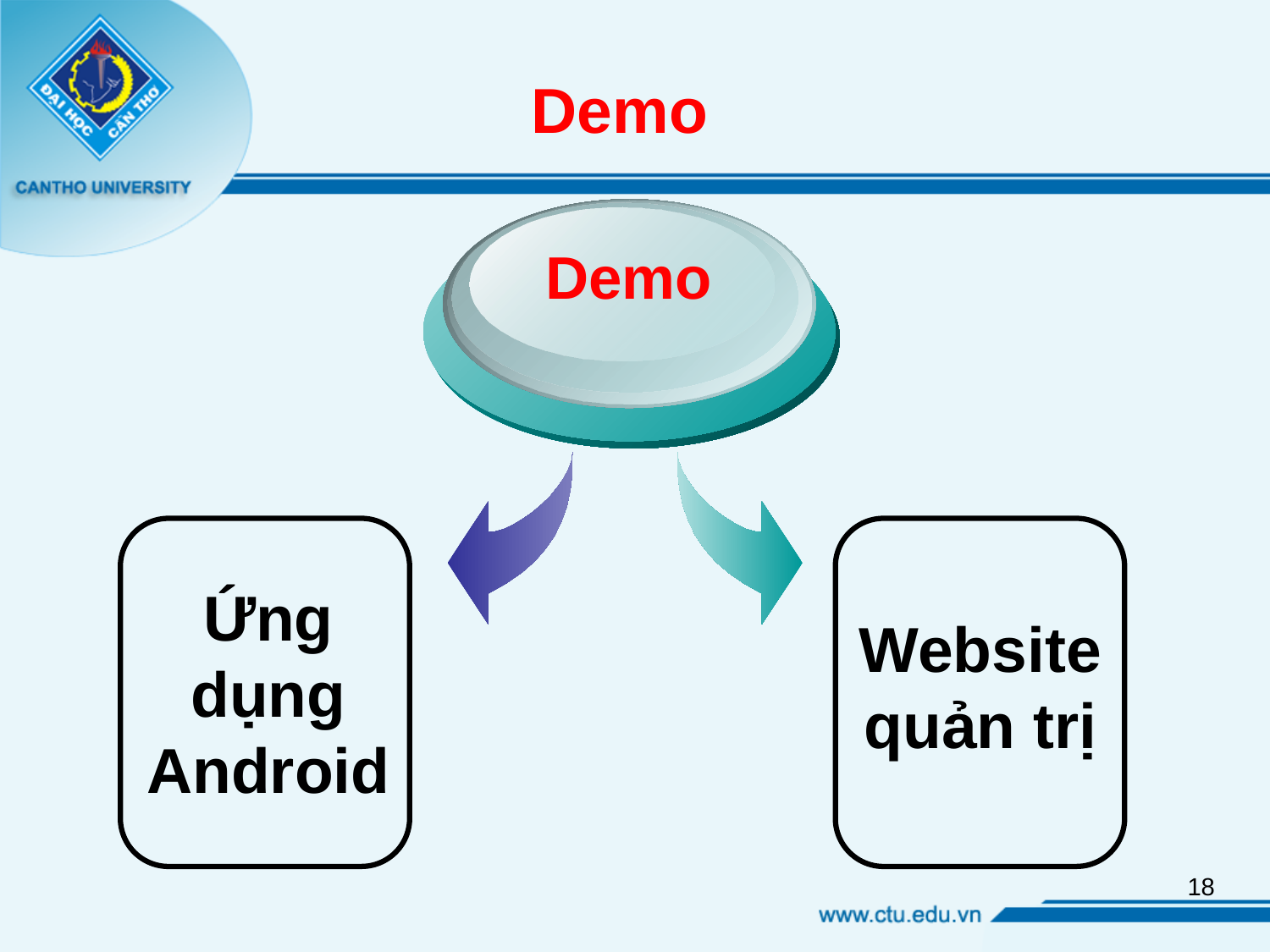

# Demo

Demo

Ứng dụng Android
Website quản trị
18